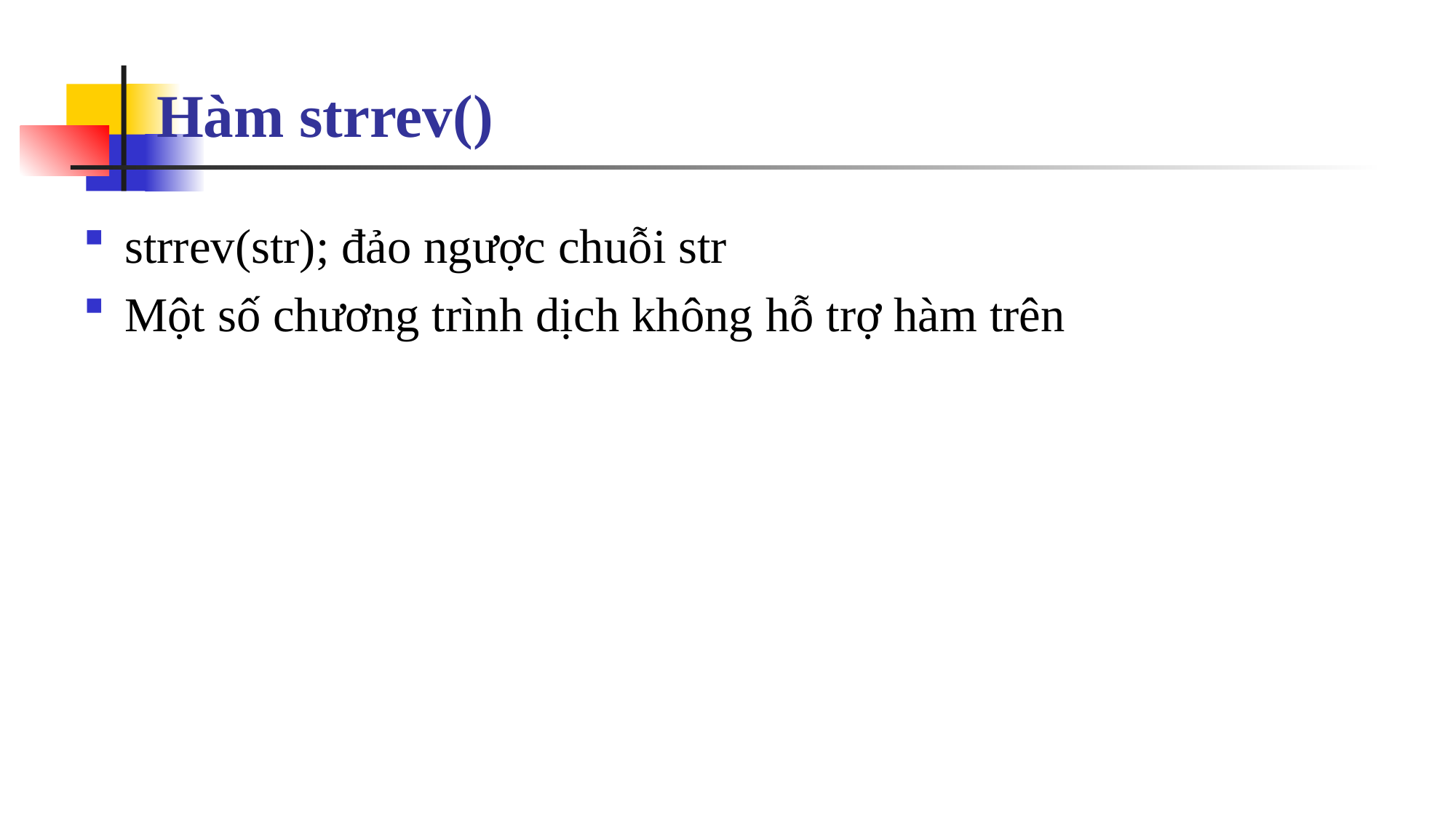

# Hàm strrev()
strrev(str); đảo ngược chuỗi str
Một số chương trình dịch không hỗ trợ hàm trên